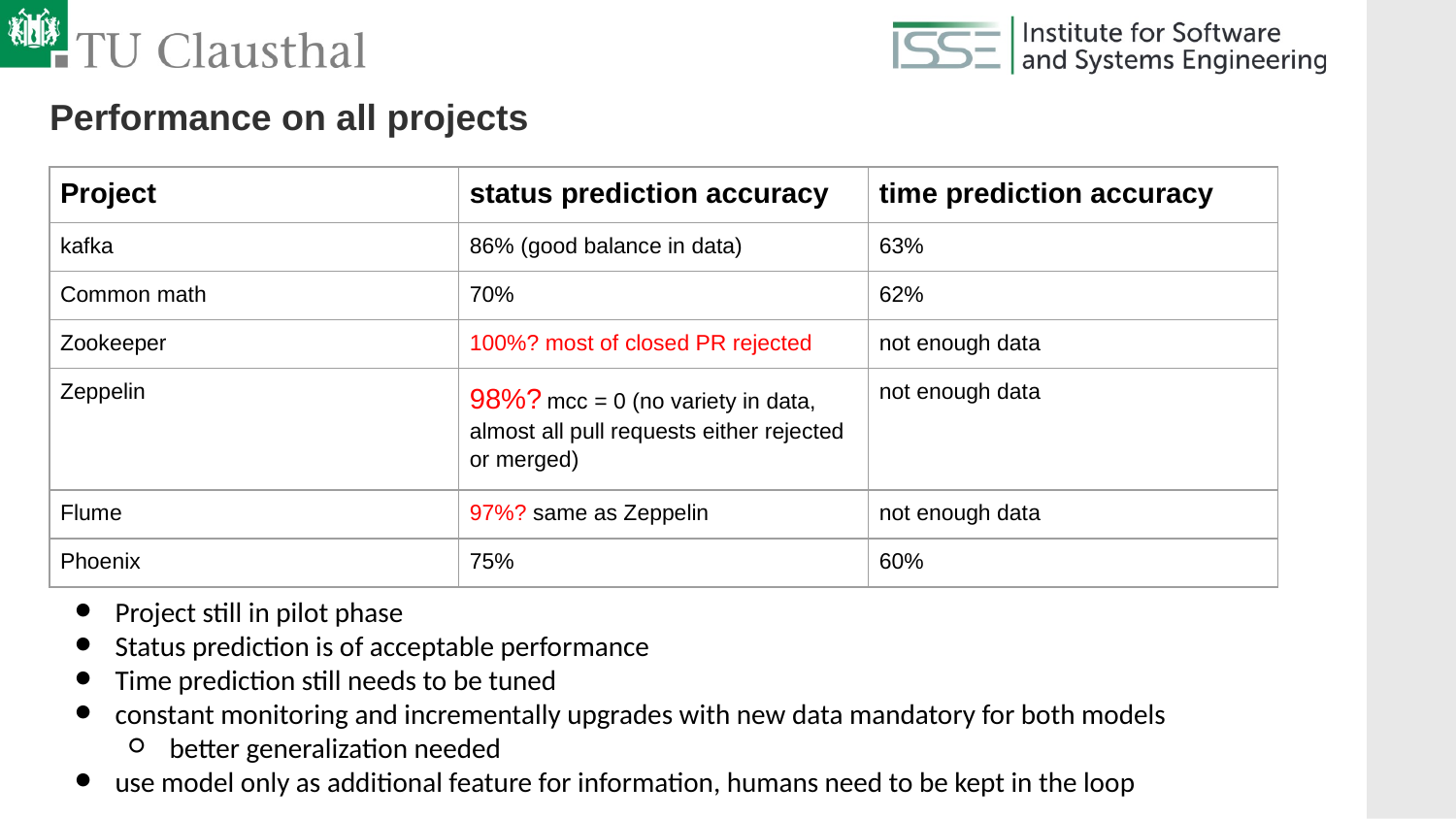

# Performance on all projects
| Project | status prediction accuracy | time prediction accuracy |
| --- | --- | --- |
| kafka | 86% (good balance in data) | 63% |
| Common math | 70% | 62% |
| Zookeeper | 100%? most of closed PR rejected | not enough data |
| Zeppelin | 98%? mcc = 0 (no variety in data, almost all pull requests either rejected or merged) | not enough data |
| Flume | 97%? same as Zeppelin | not enough data |
| Phoenix | 75% | 60% |
Project still in pilot phase
Status prediction is of acceptable performance
Time prediction still needs to be tuned
constant monitoring and incrementally upgrades with new data mandatory for both models
better generalization needed
use model only as additional feature for information, humans need to be kept in the loop